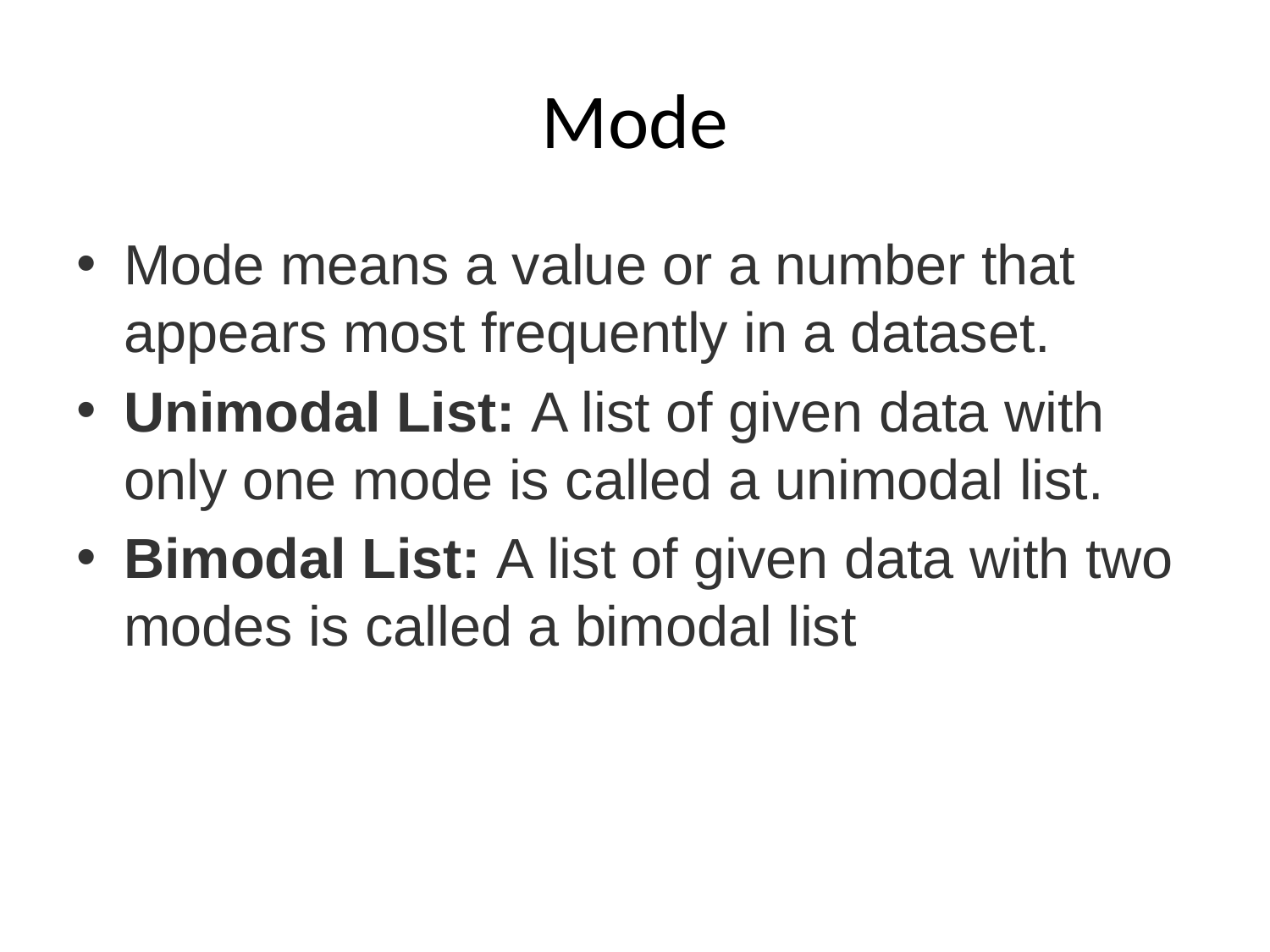

# Mode
Mode means a value or a number that appears most frequently in a dataset.
Unimodal List: A list of given data with only one mode is called a unimodal list.
Bimodal List: A list of given data with two modes is called a bimodal list